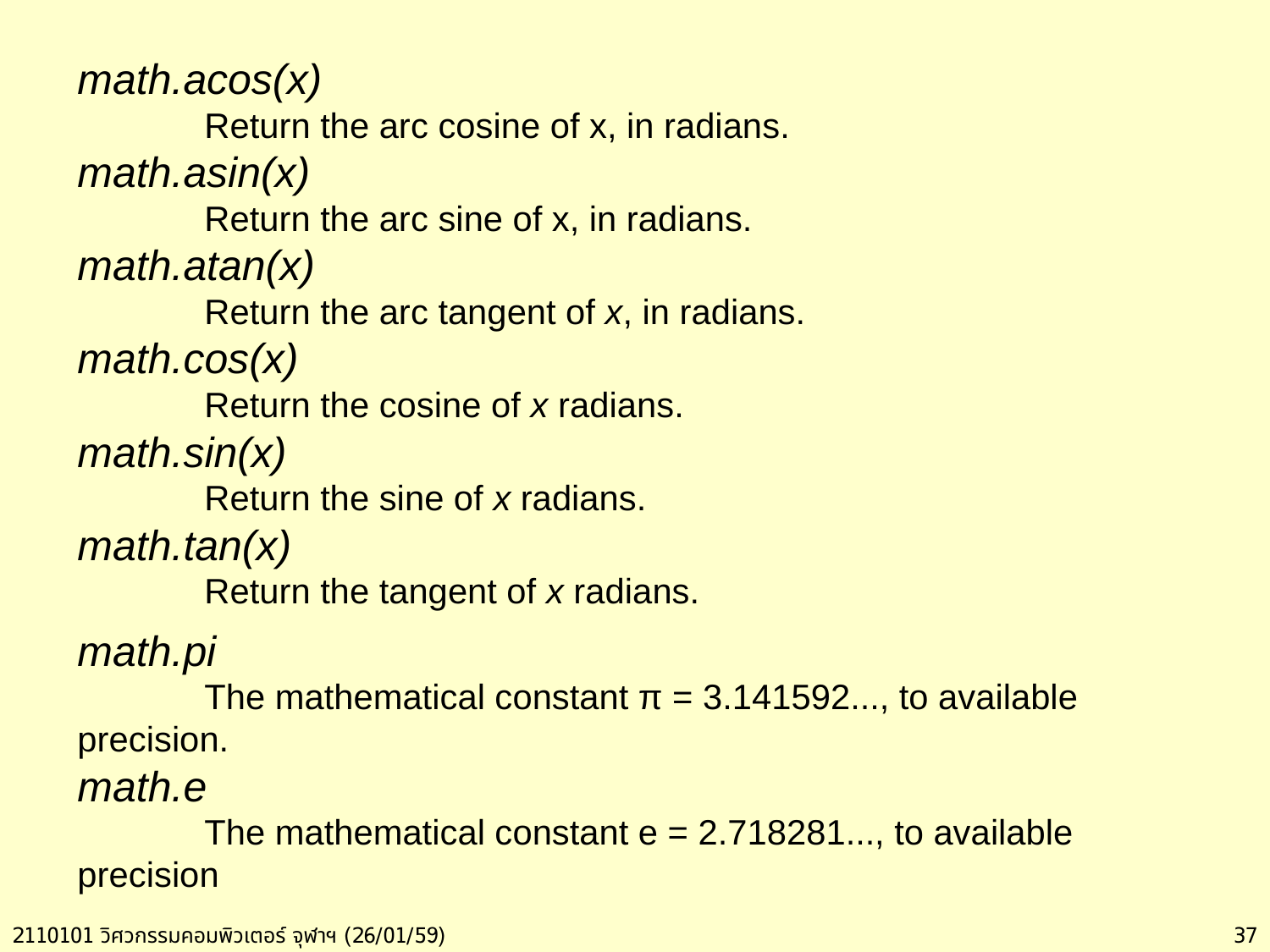

math.acos(x)
	Return the arc cosine of x, in radians.
math.asin(x)
	Return the arc sine of x, in radians.
math.atan(x)
	Return the arc tangent of x, in radians.
math.cos(x)
	Return the cosine of x radians.
math.sin(x)
	Return the sine of x radians.
math.tan(x)
	Return the tangent of x radians.

math.pi
	The mathematical constant π = 3.141592..., to available 	precision.
math.e
	The mathematical constant e = 2.718281..., to available 	precision